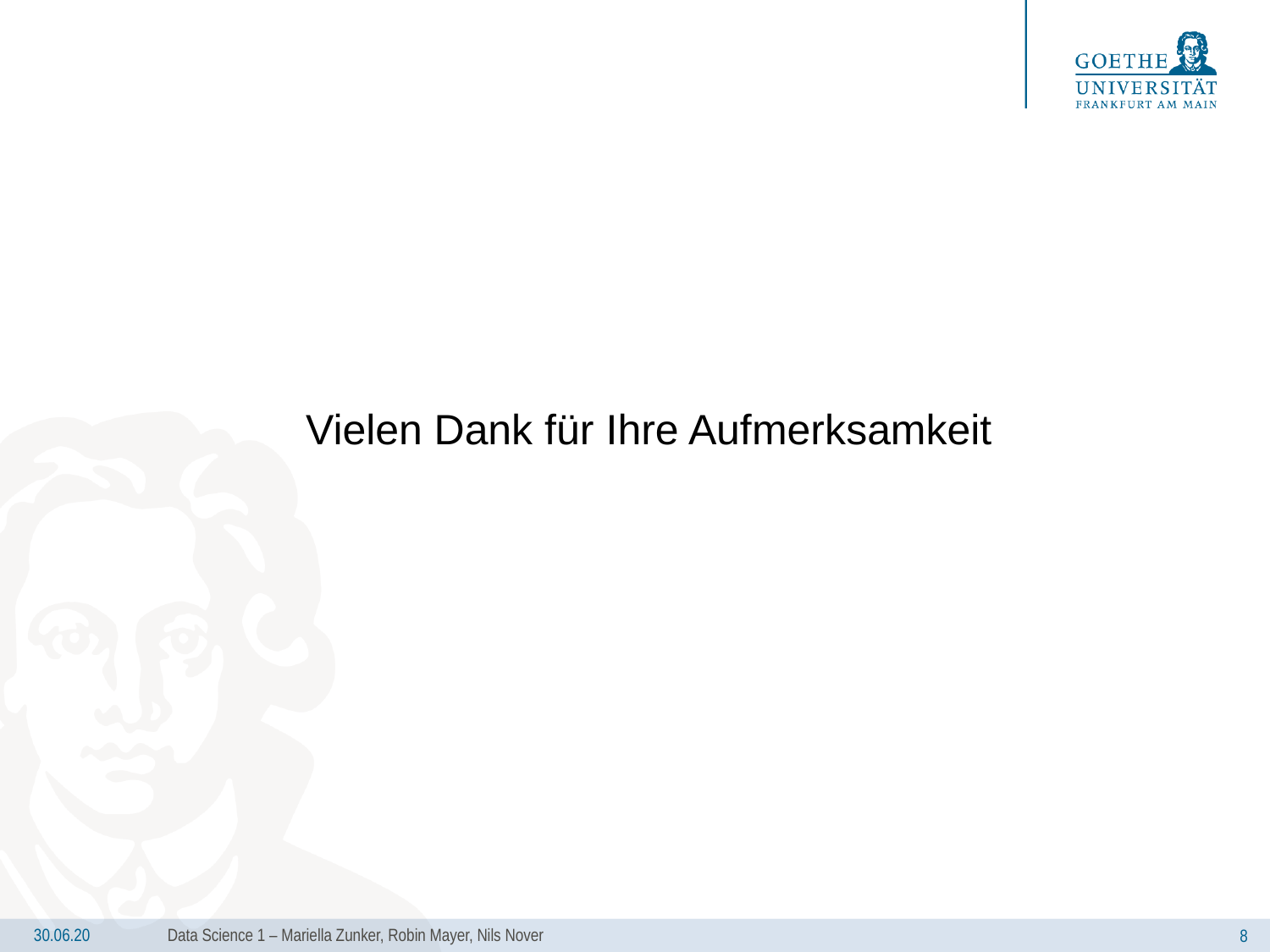

Vielen Dank für Ihre Aufmerksamkeit
Data Science 1 – Mariella Zunker, Robin Mayer, Nils Nover
8